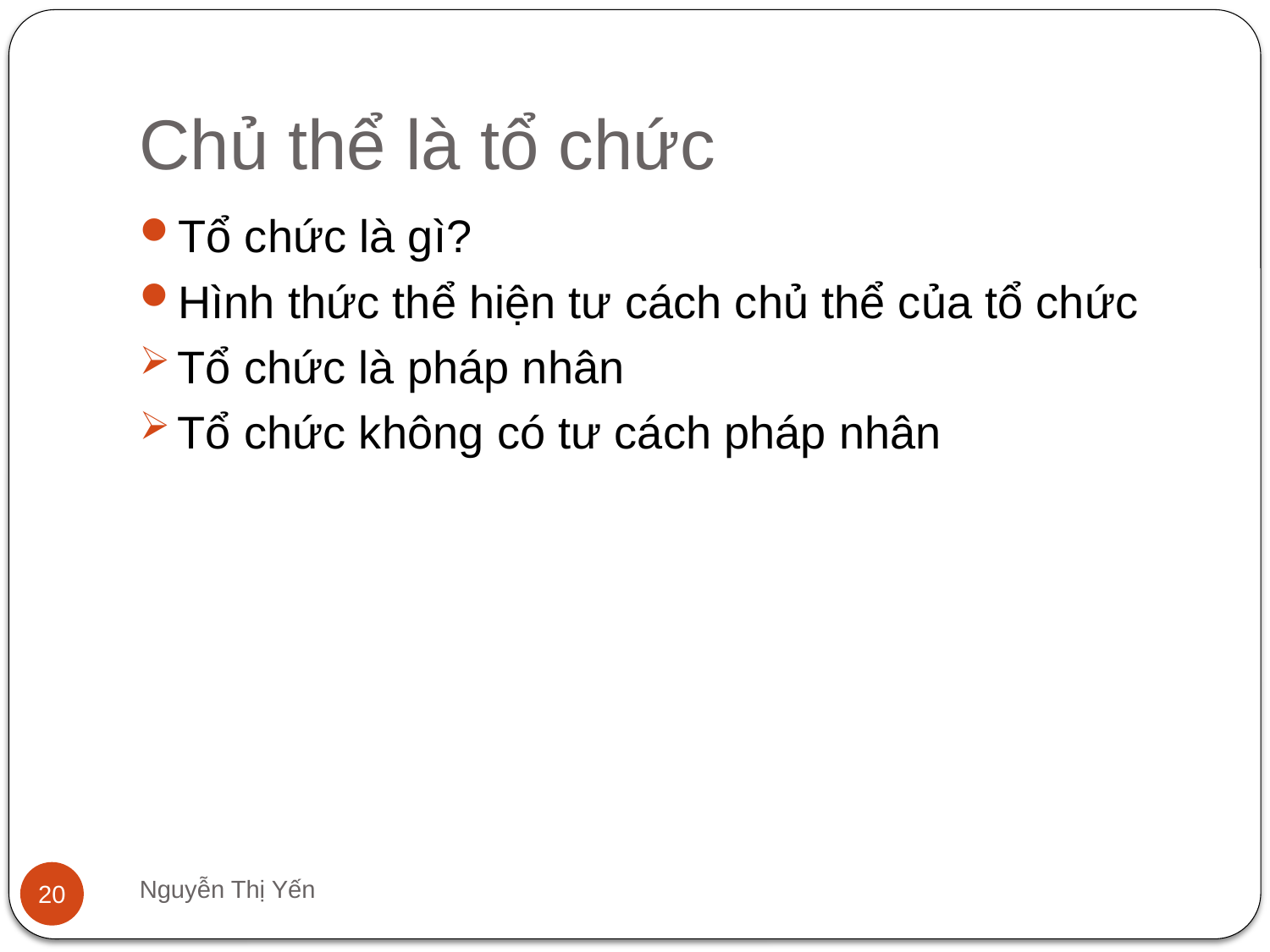

# Chủ thể là tổ chức
Tổ chức là gì?
Hình thức thể hiện tư cách chủ thể của tổ chức
Tổ chức là pháp nhân
Tổ chức không có tư cách pháp nhân

Nguyễn Thị Yến
20